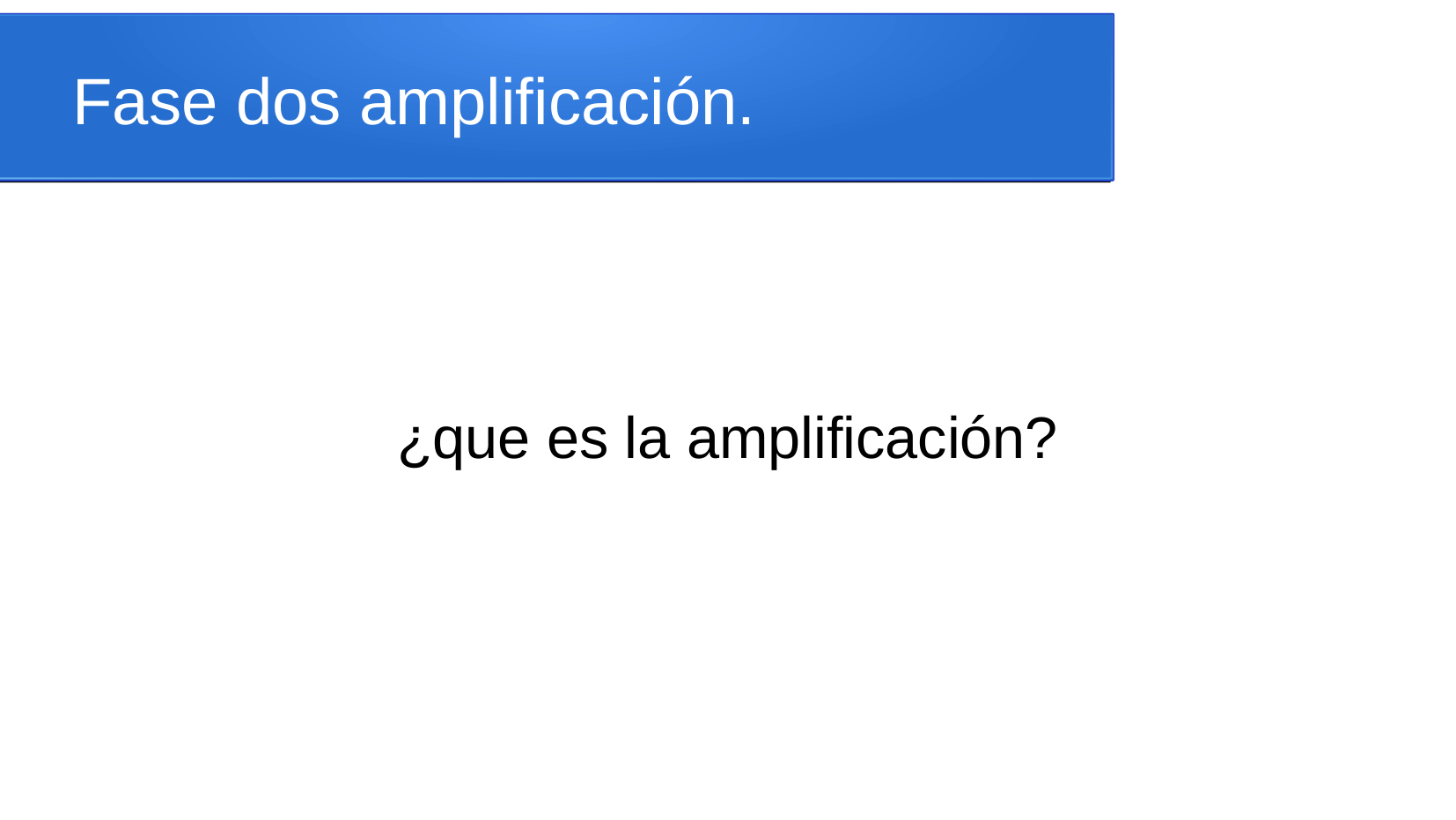

Fase dos amplificación.
¿que es la amplificación?